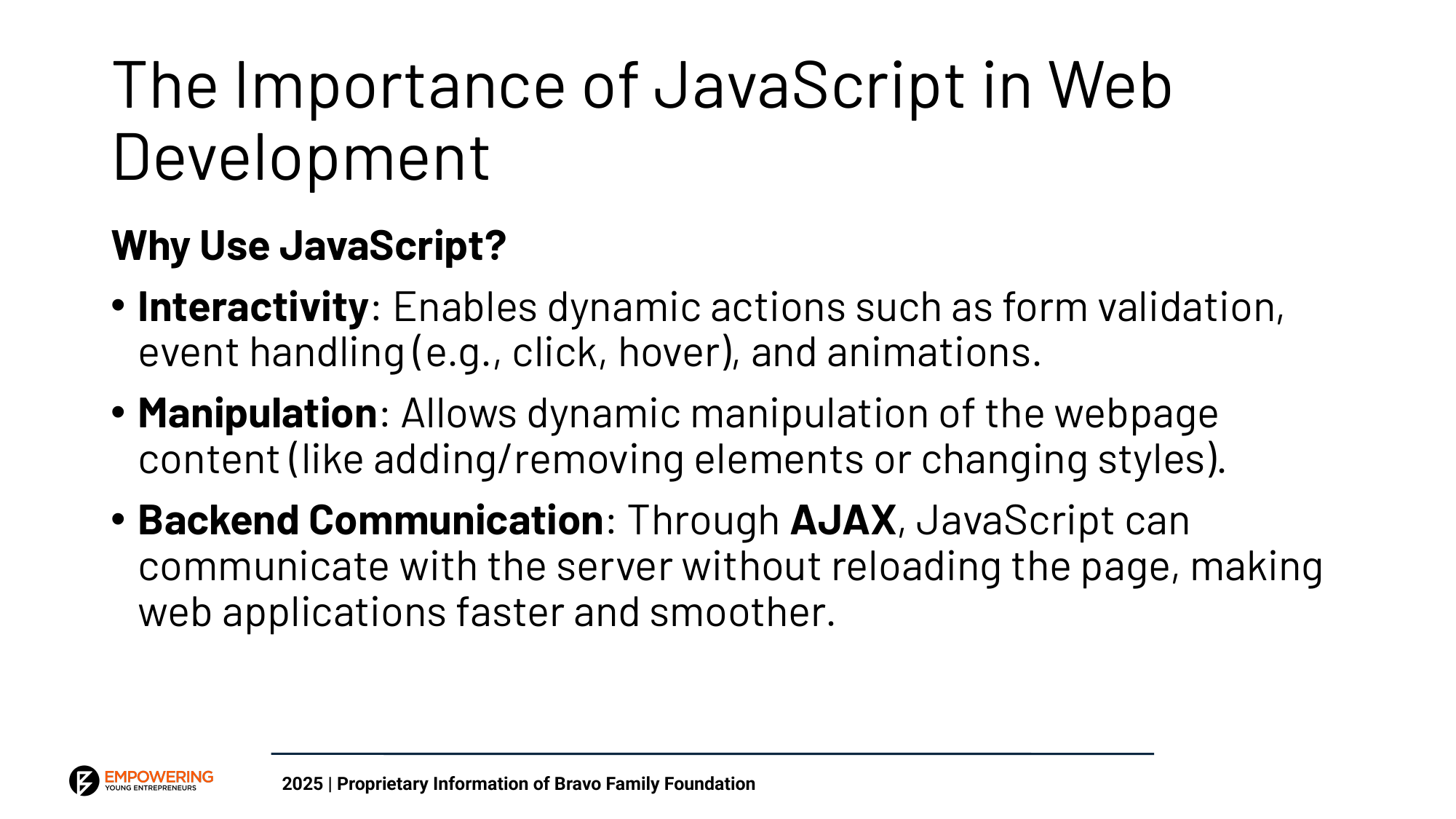

# The Importance of JavaScript in Web Development
Why Use JavaScript?
Interactivity: Enables dynamic actions such as form validation, event handling (e.g., click, hover), and animations.
Manipulation: Allows dynamic manipulation of the webpage content (like adding/removing elements or changing styles).
Backend Communication: Through AJAX, JavaScript can communicate with the server without reloading the page, making web applications faster and smoother.